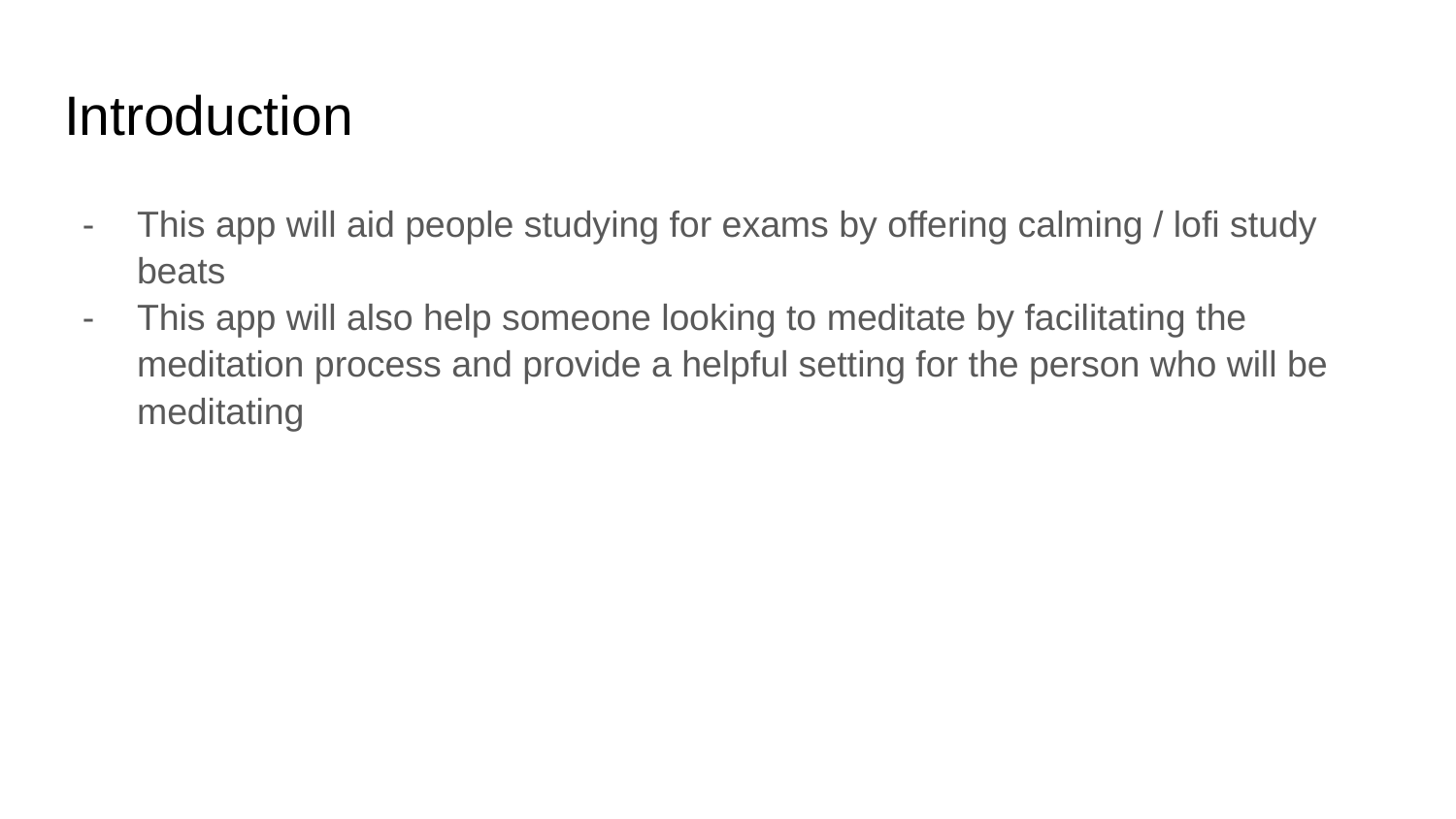

# Introduction
This app will aid people studying for exams by offering calming / lofi study beats
This app will also help someone looking to meditate by facilitating the meditation process and provide a helpful setting for the person who will be meditating